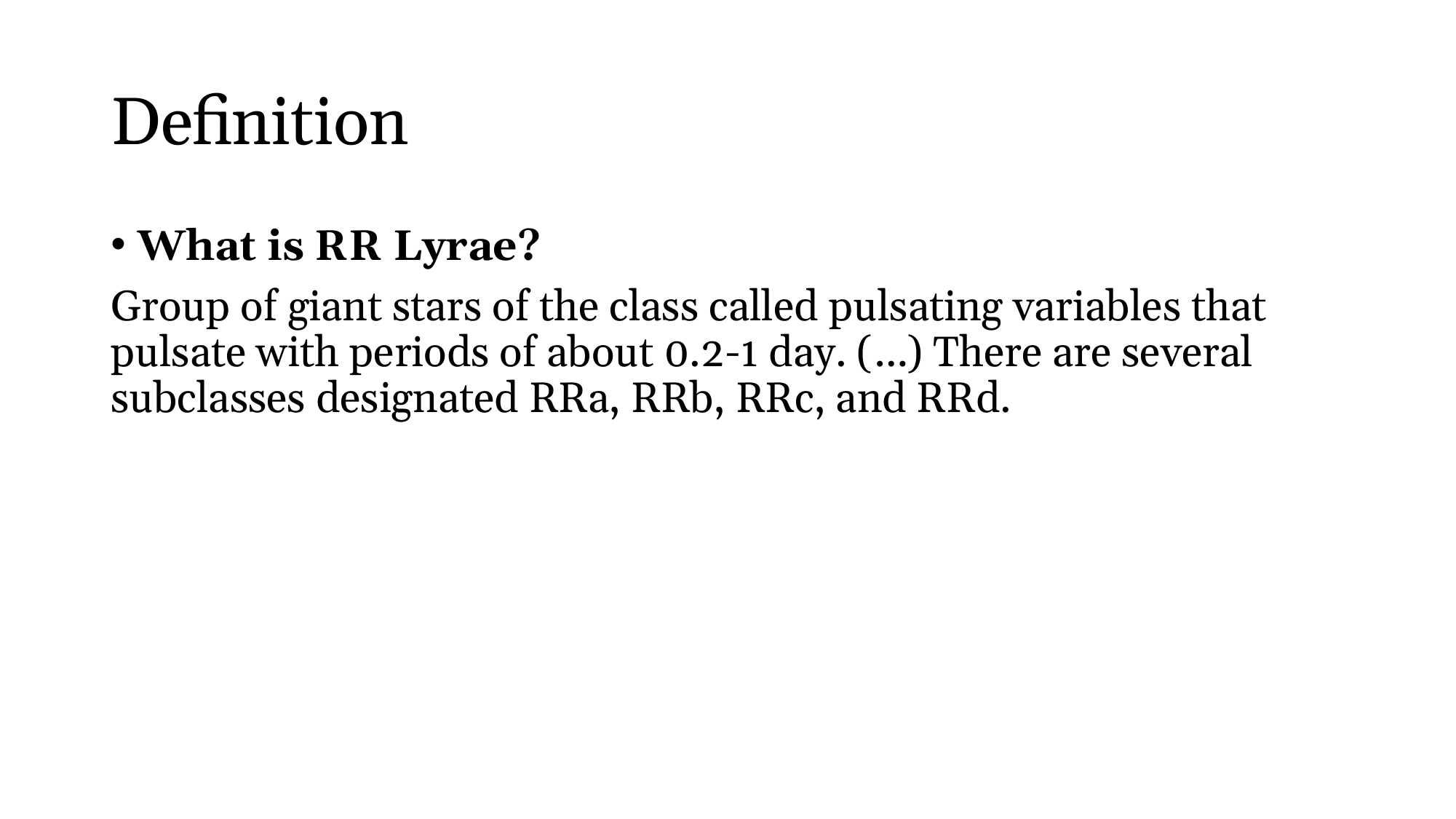

# Definition
What is RR Lyrae?
Group of giant stars of the class called pulsating variables that pulsate with periods of about 0.2-1 day. (…) There are several subclasses designated RRa, RRb, RRc, and RRd.